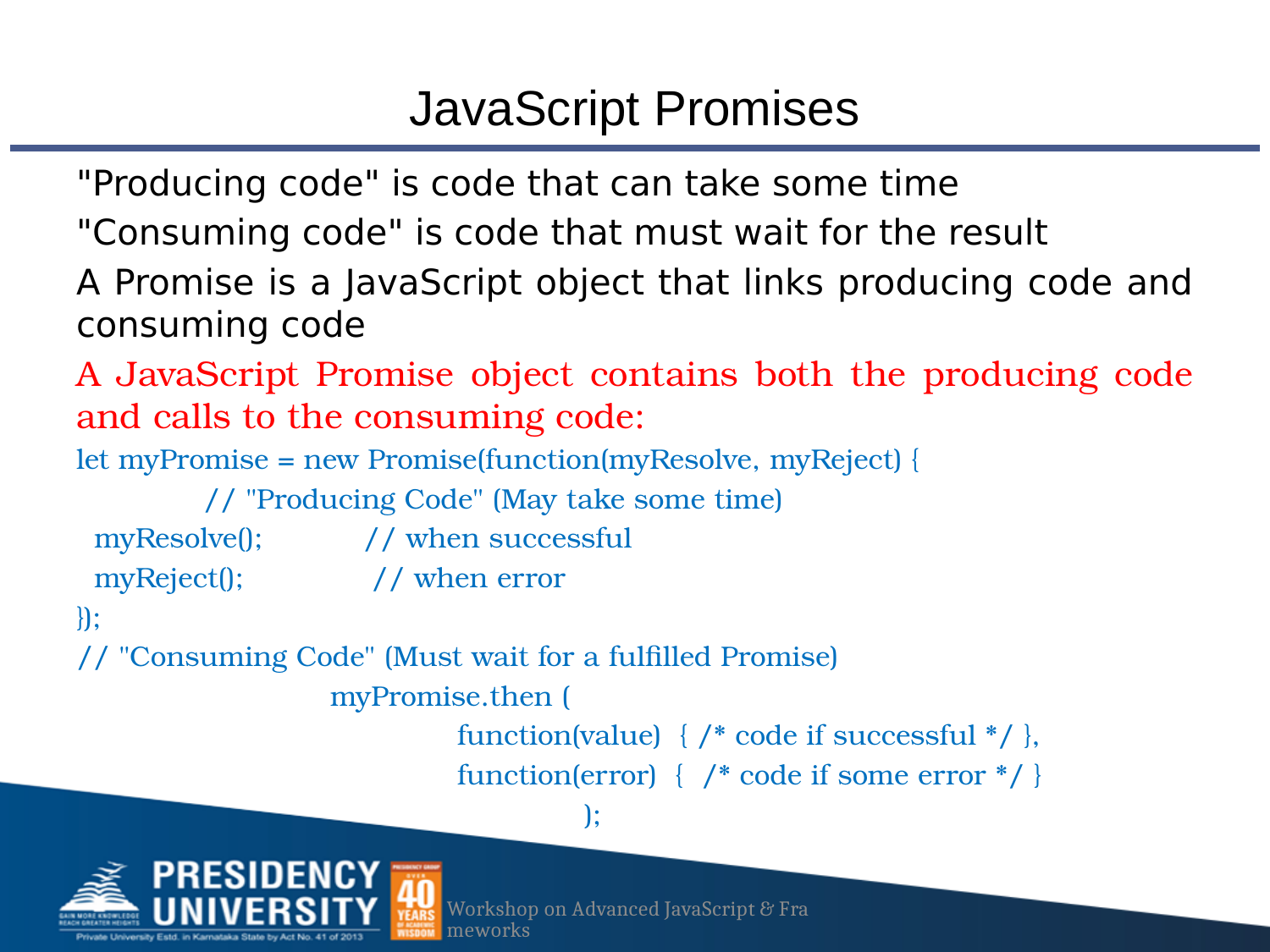

# JavaScript Promises
"Producing code" is code that can take some time
"Consuming code" is code that must wait for the result
A Promise is a JavaScript object that links producing code and consuming code
A JavaScript Promise object contains both the producing code and calls to the consuming code:
let myPromise = new Promise(function(myResolve, myReject) {
	// "Producing Code" (May take some time)
  myResolve();           // when successful
  myReject();              // when error
});
// "Consuming Code" (Must wait for a fulfilled Promise)
		myPromise.then (
  			function(value)  { /* code if successful */ },
  			function(error)  {  /* code if some error */ }
				);
Workshop on Advanced JavaScript & Frameworks